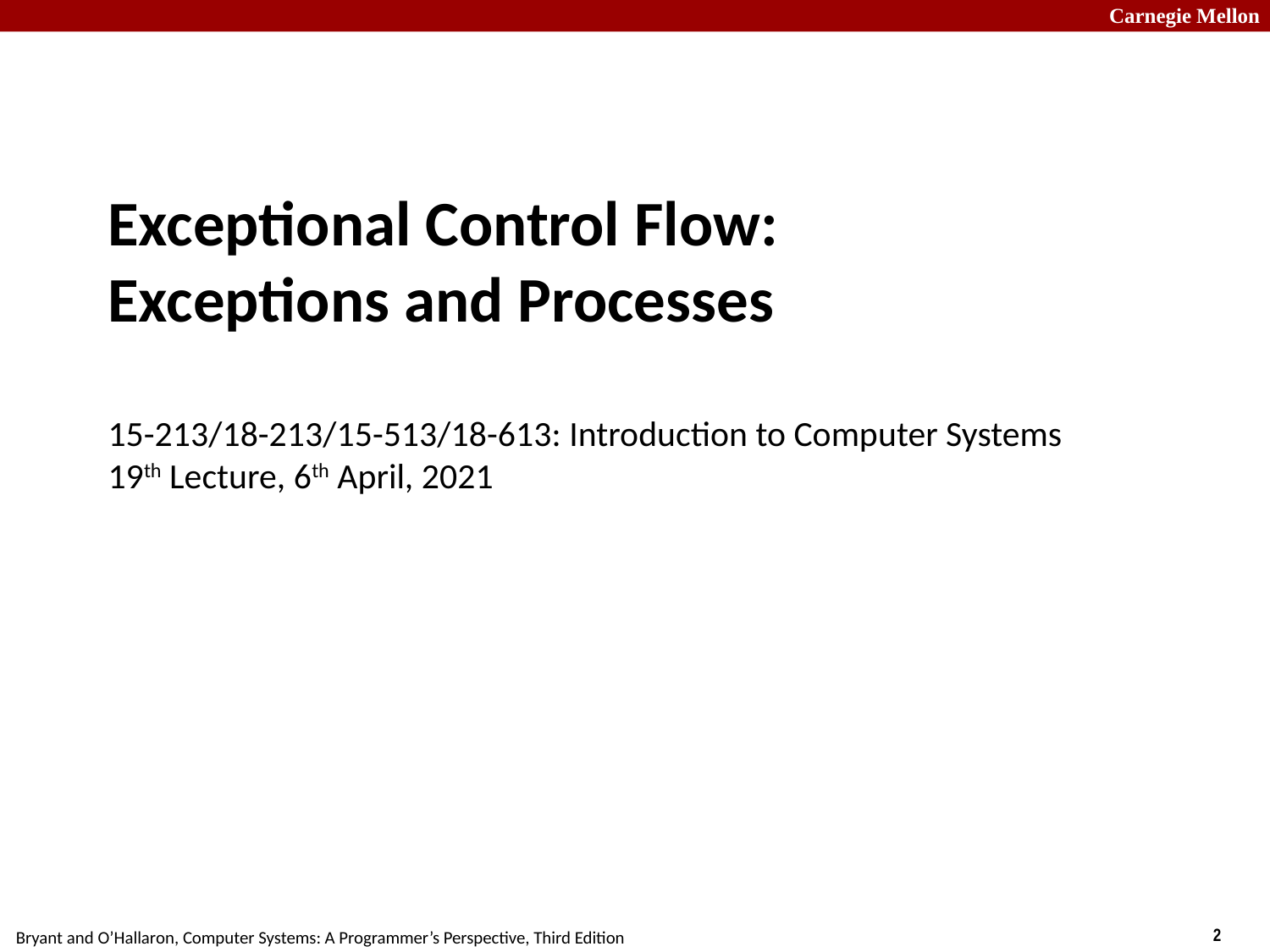

# Exceptional Control Flow: Exceptions and Processes 15-213/18-213/15-513/18-613: Introduction to Computer Systems 19th Lecture, 6th April, 2021